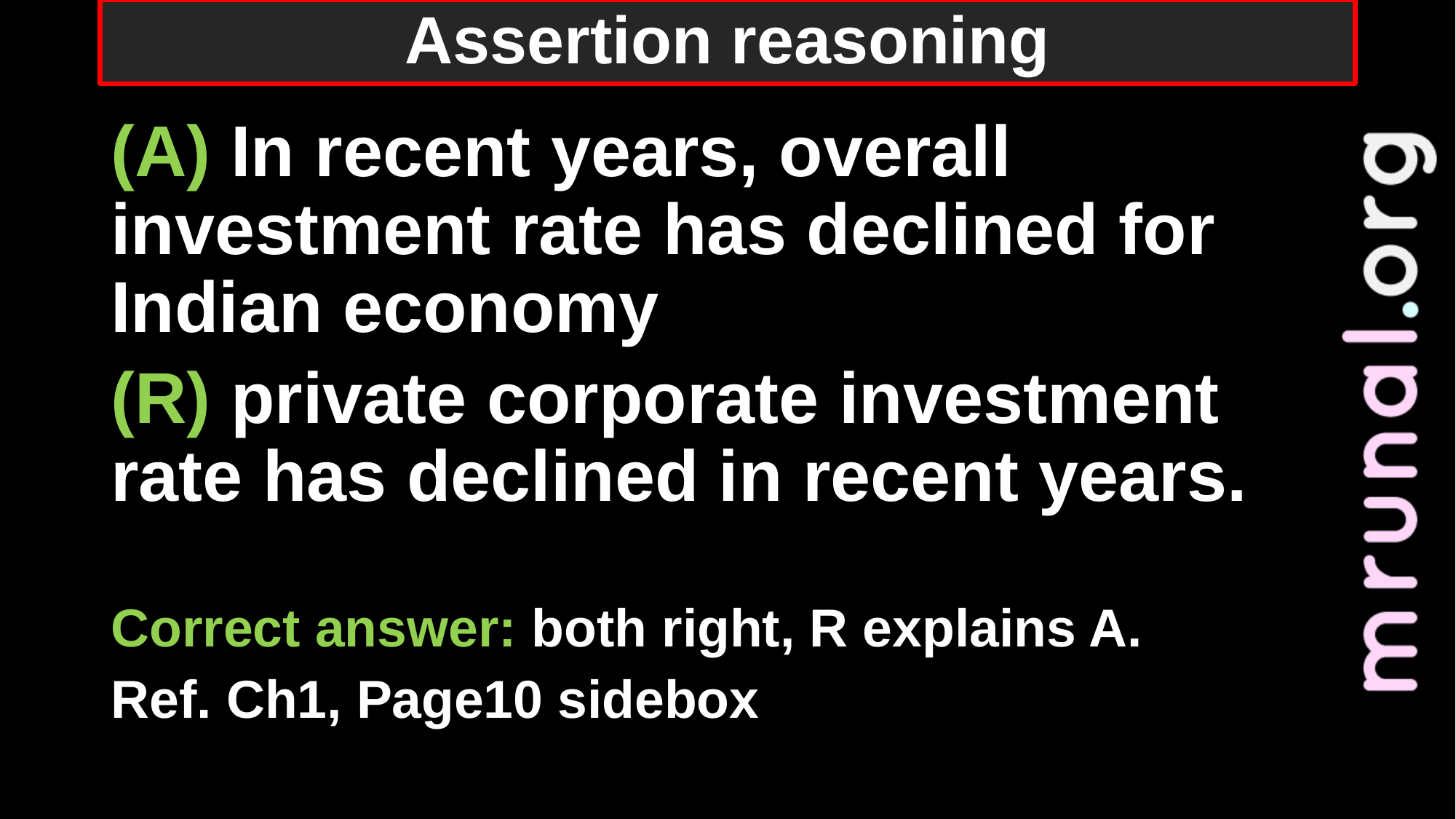

# Assertion reasoning
(A) In recent years, overall investment rate has declined for Indian economy
(R) private corporate investment rate has declined in recent years.

Correct answer: both right, R explains A.
Ref. Ch1, Page10 sidebox